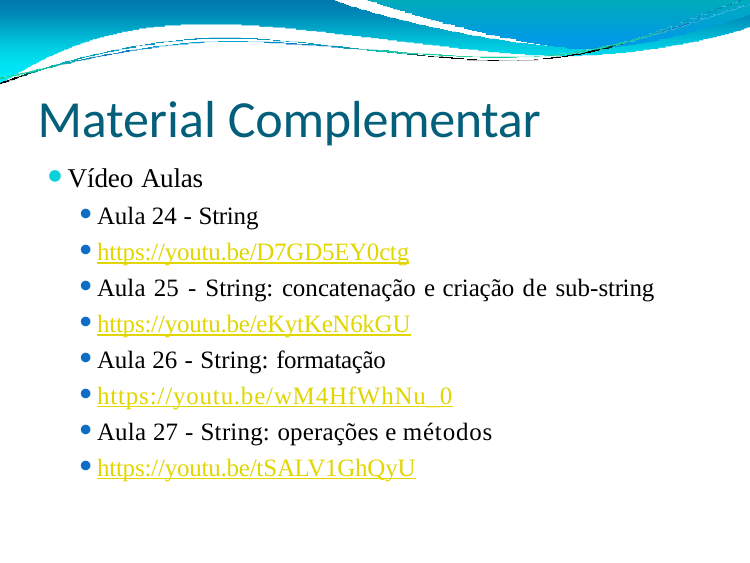

# Material Complementar
Vídeo Aulas
Aula 24 - String
https://youtu.be/D7GD5EY0ctg
Aula 25 - String: concatenação e criação de sub-string
https://youtu.be/eKytKeN6kGU
Aula 26 - String: formatação
https://youtu.be/wM4HfWhNu_0
Aula 27 - String: operações e métodos
https://youtu.be/tSALV1GhQyU